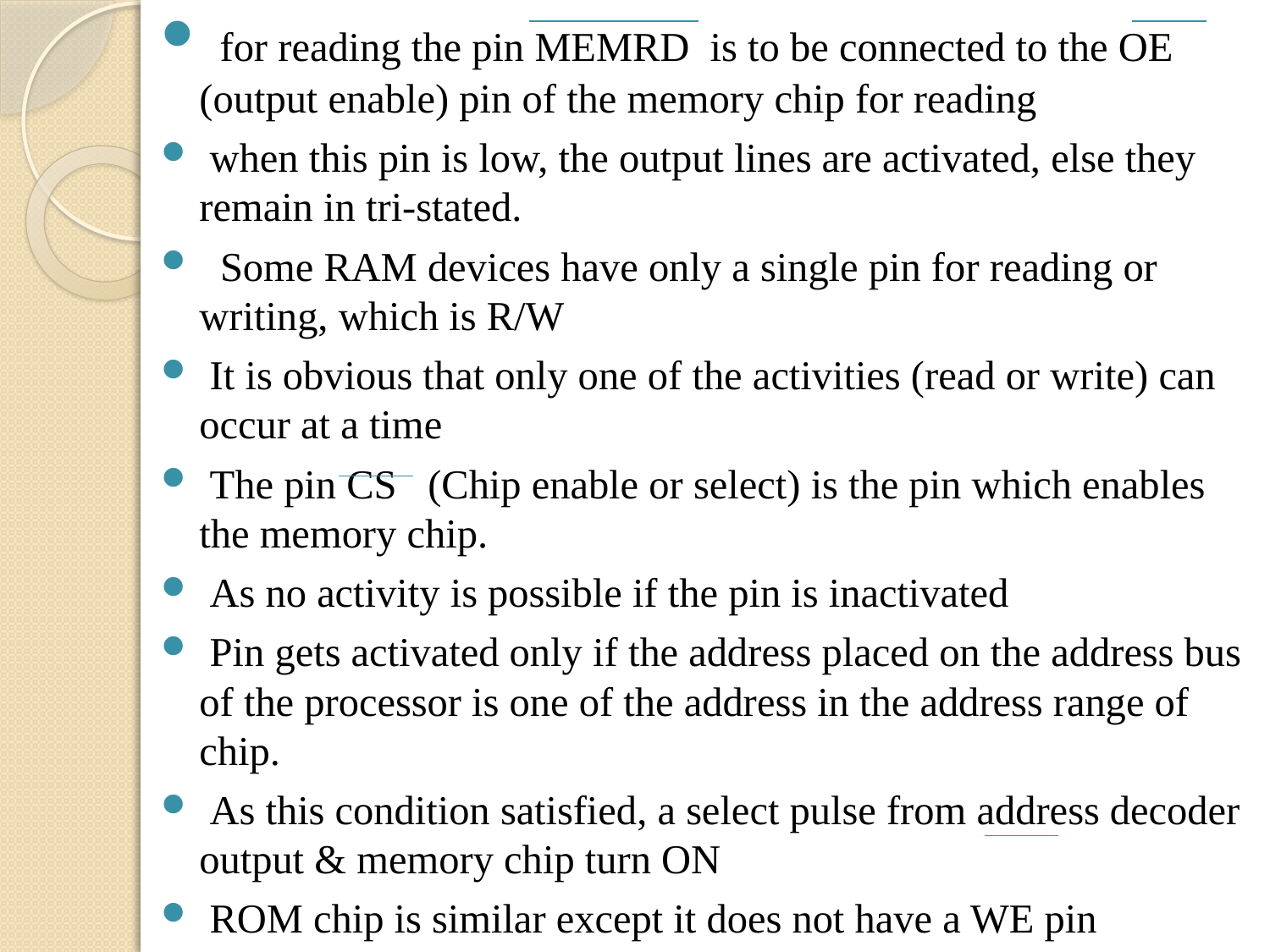

for reading the pin MEMRD  is to be connected to the OE (output enable) pin of the memory chip for reading
 when this pin is low, the output lines are activated, else they remain in tri-stated.
  Some RAM devices have only a single pin for reading or writing, which is R/W
 It is obvious that only one of the activities (read or write) can occur at a time
 The pin CS   (Chip enable or select) is the pin which enables the memory chip.
 As no activity is possible if the pin is inactivated
 Pin gets activated only if the address placed on the address bus of the processor is one of the address in the address range of chip.
 As this condition satisfied, a select pulse from address decoder output & memory chip turn ON
 ROM chip is similar except it does not have a WE pin